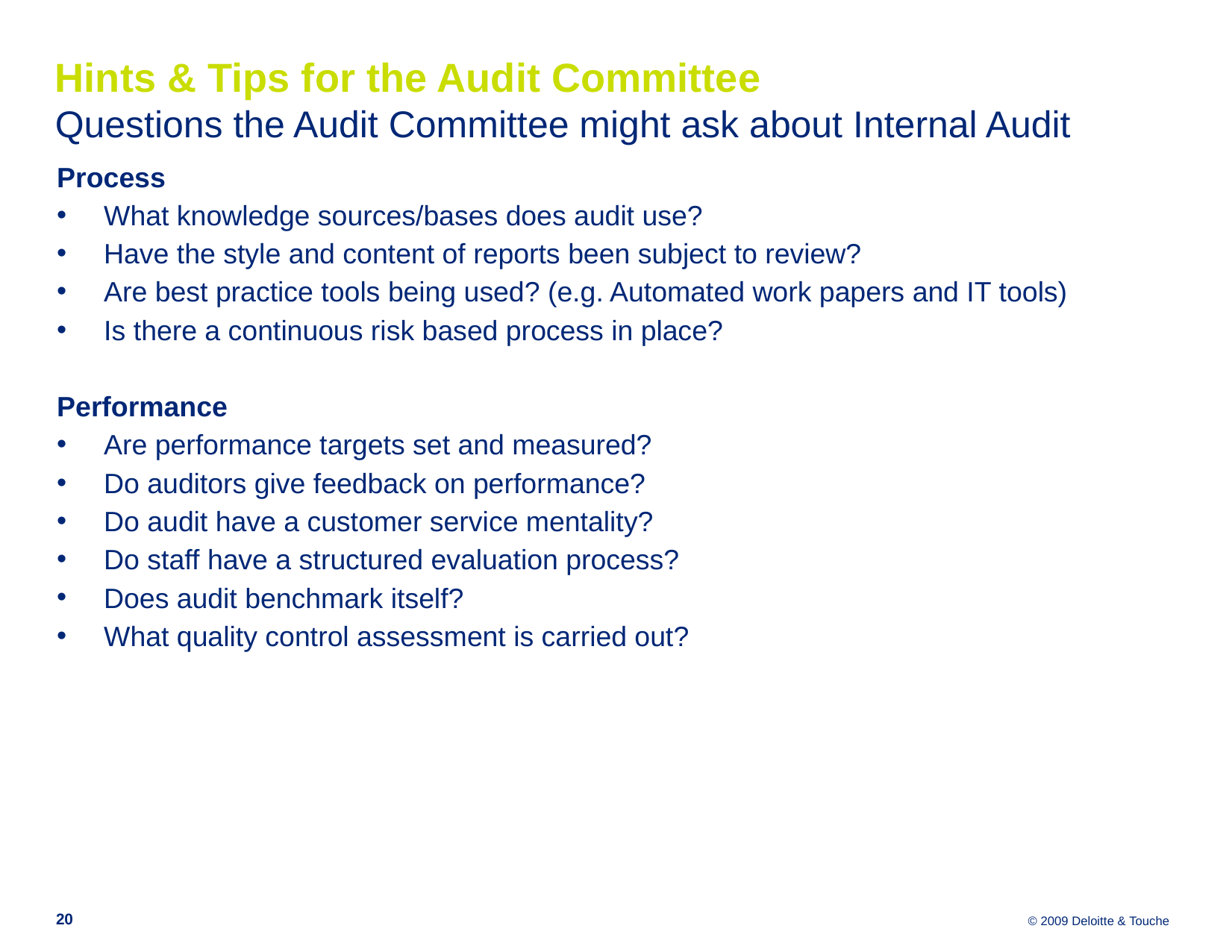

Hints & Tips for the Audit Committee
Questions the Audit Committee might ask about Internal Audit
Process
What knowledge sources/bases does audit use?
Have the style and content of reports been subject to review?
Are best practice tools being used? (e.g. Automated work papers and IT tools)
Is there a continuous risk based process in place?

Performance
Are performance targets set and measured?
Do auditors give feedback on performance?
Do audit have a customer service mentality?
Do staff have a structured evaluation process?
Does audit benchmark itself?
What quality control assessment is carried out?
20